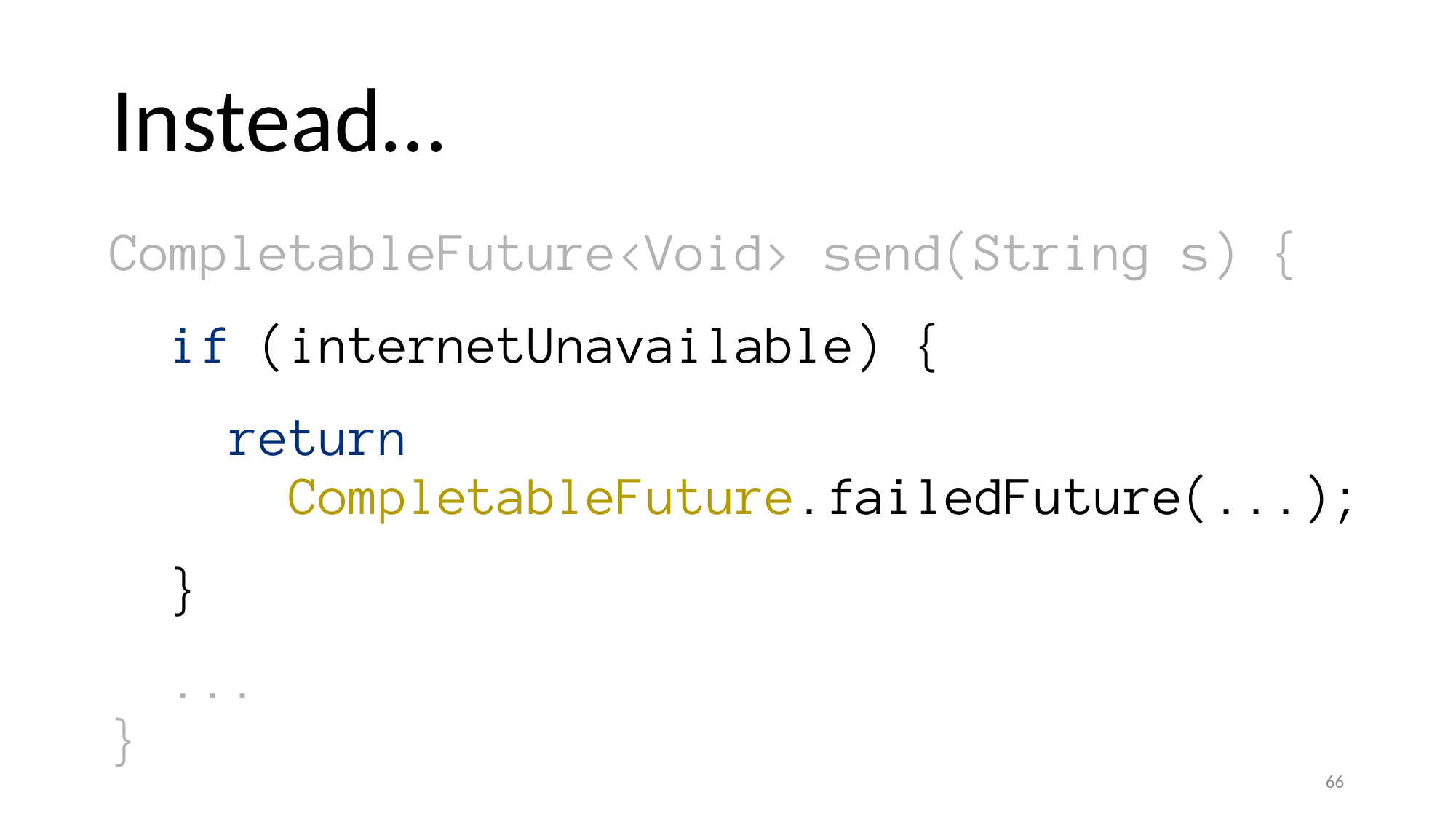

# Instead…
CompletableFuture<Void> send(String s) {
  if (internetUnavailable) {
    return
      CompletableFuture.failedFuture(...);
  }
  ...
}
66